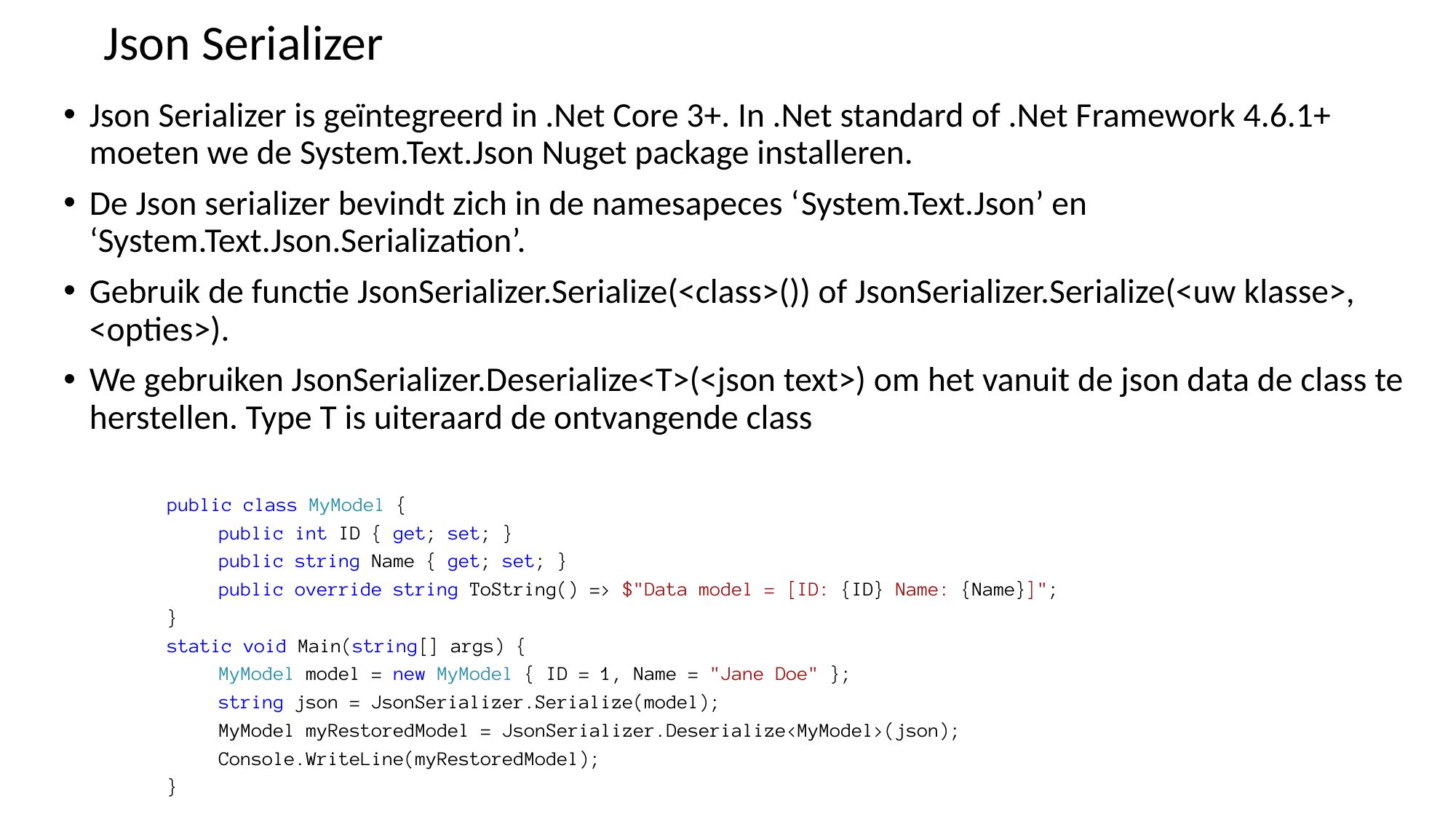

# Json Serializer
Json Serializer is geïntegreerd in .Net Core 3+. In .Net standard of .Net Framework 4.6.1+ moeten we de System.Text.Json Nuget package installeren.
De Json serializer bevindt zich in de namesapeces ‘System.Text.Json’ en ‘System.Text.Json.Serialization’.
Gebruik de functie JsonSerializer.Serialize(<class>()) of JsonSerializer.Serialize(<uw klasse>, <opties>).
We gebruiken JsonSerializer.Deserialize<T>(<json text>) om het vanuit de json data de class te herstellen. Type T is uiteraard de ontvangende class

public class MyModel {
public int ID { get; set; }
public string Name { get; set; }
public override string ToString() => $"Data model = [ID: {ID} Name: {Name}]";
}
static void Main(string[] args) {
MyModel model = new MyModel { ID = 1, Name = "Jane Doe" };
string json = JsonSerializer.Serialize(model);
MyModel myRestoredModel = JsonSerializer.Deserialize<MyModel>(json);
Console.WriteLine(myRestoredModel);
}